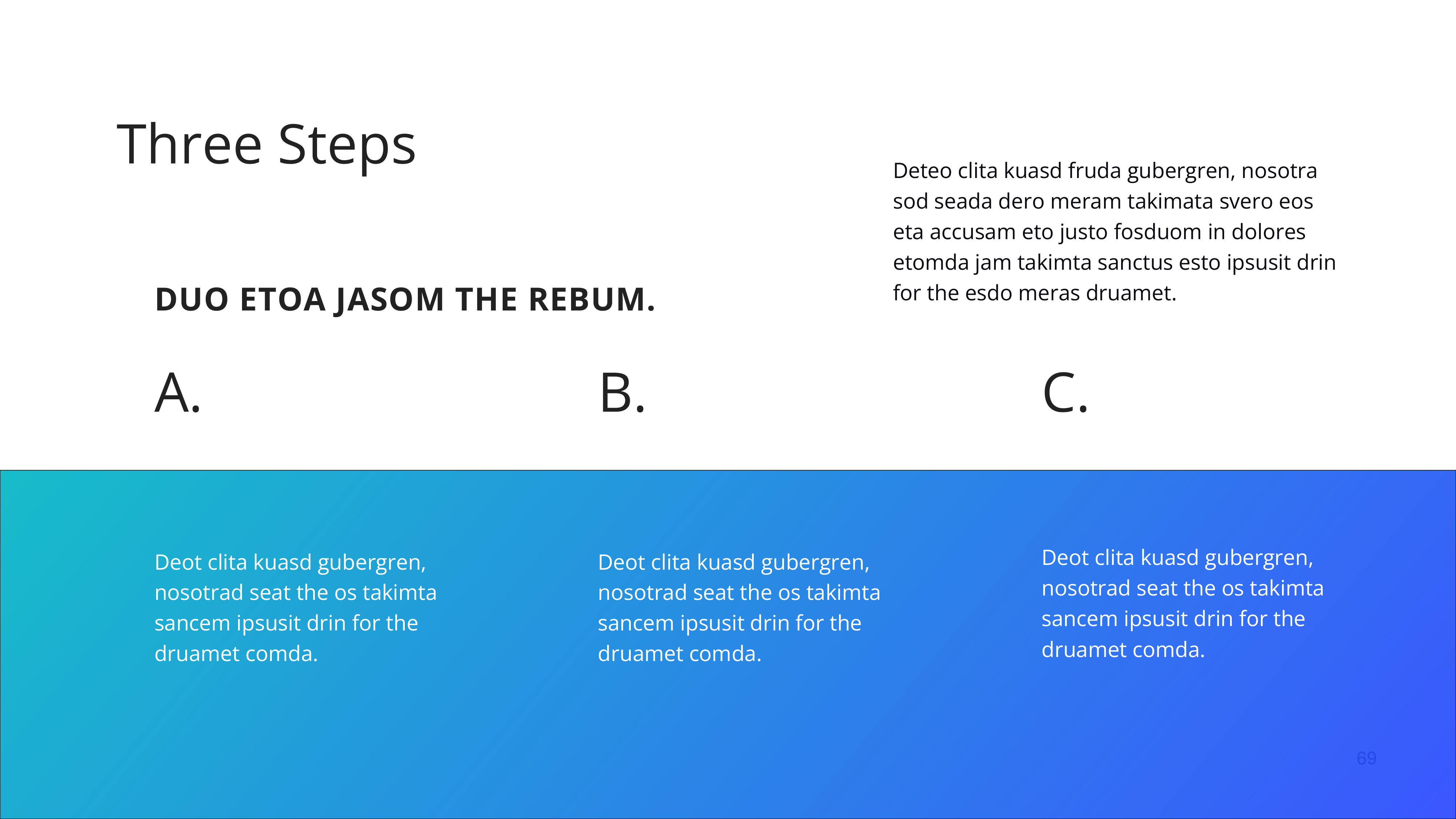

Three Steps
Deteo clita kuasd fruda gubergren, nosotra sod seada dero meram takimata svero eos eta accusam eto justo fosduom in dolores etomda jam takimta sanctus esto ipsusit drin for the esdo meras druamet.
duo etoa jasom THE rebum.
A.
B.
C.

Deot clita kuasd gubergren, nosotrad seat the os takimta sancem ipsusit drin for the druamet comda.
Deot clita kuasd gubergren, nosotrad seat the os takimta sancem ipsusit drin for the druamet comda.
Deot clita kuasd gubergren, nosotrad seat the os takimta sancem ipsusit drin for the druamet comda.
69